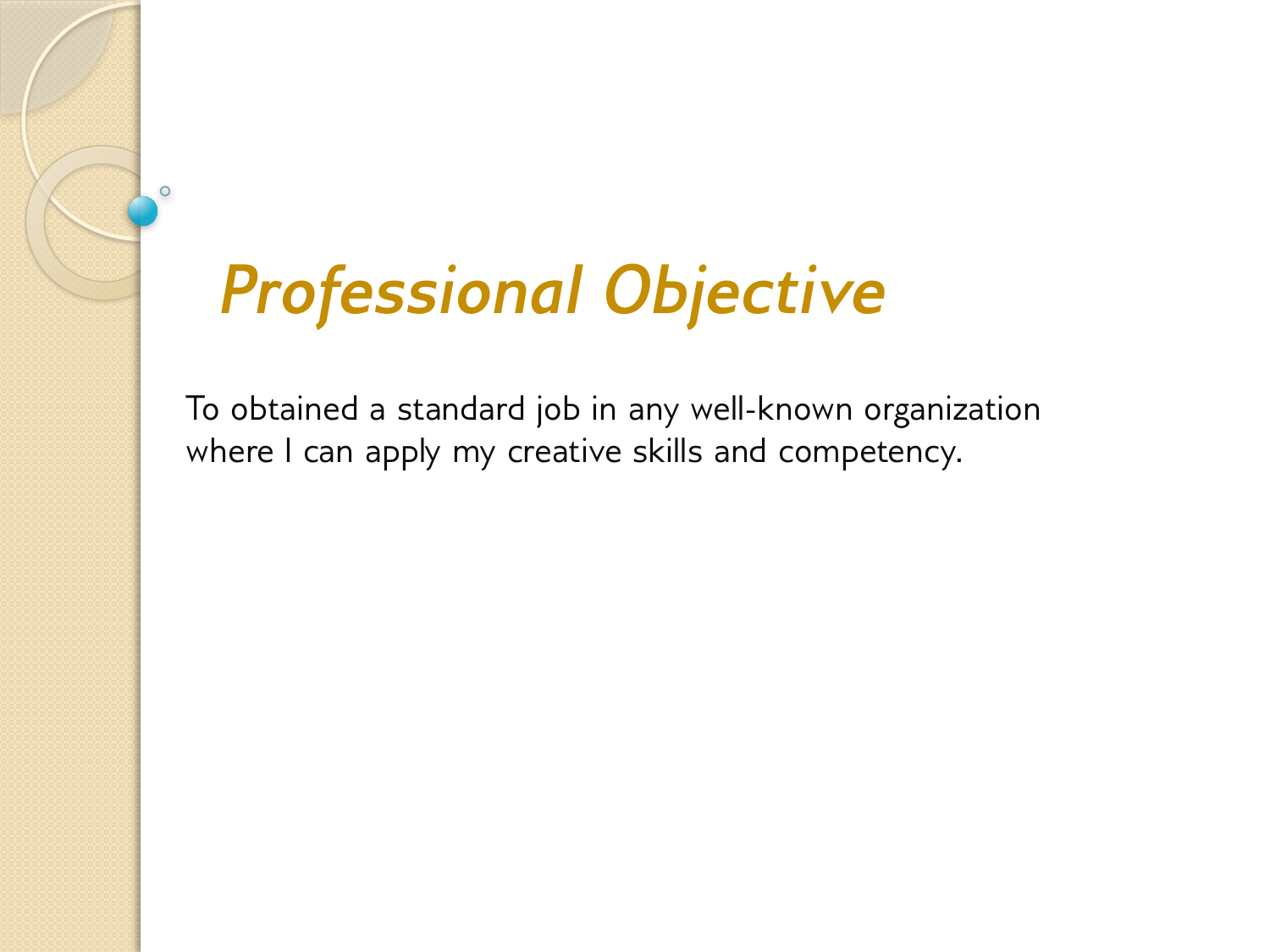

Professional Objective
# To obtained a standard job in any well-known organization where I can apply my creative skills and competency.